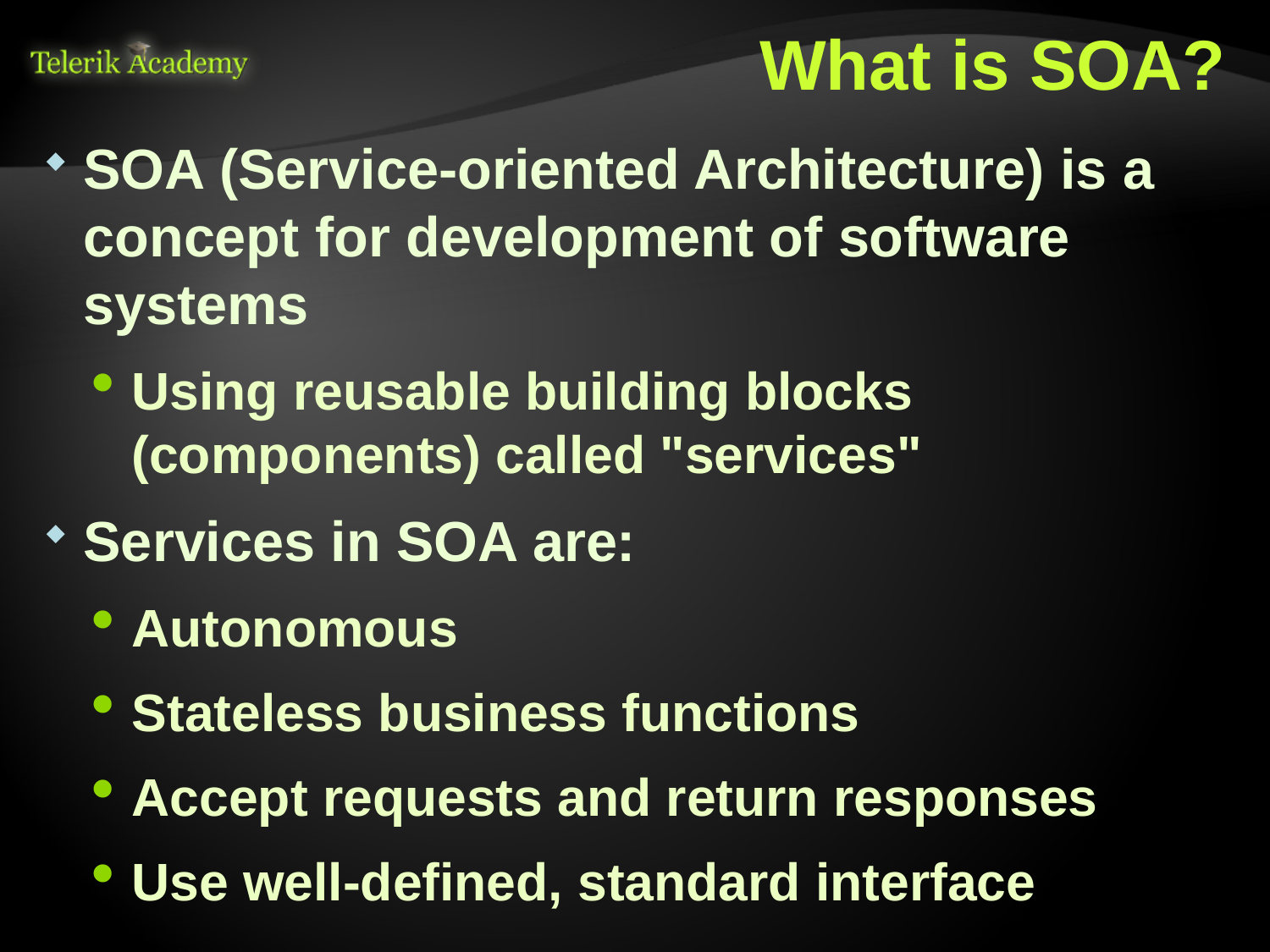

# What is SOA?
SOA (Service-oriented Architecture) is a concept for development of software systems
Using reusable building blocks (components) called "services"
Services in SOA are:
Autonomous
Stateless business functions
Accept requests and return responses
Use well-defined, standard interface